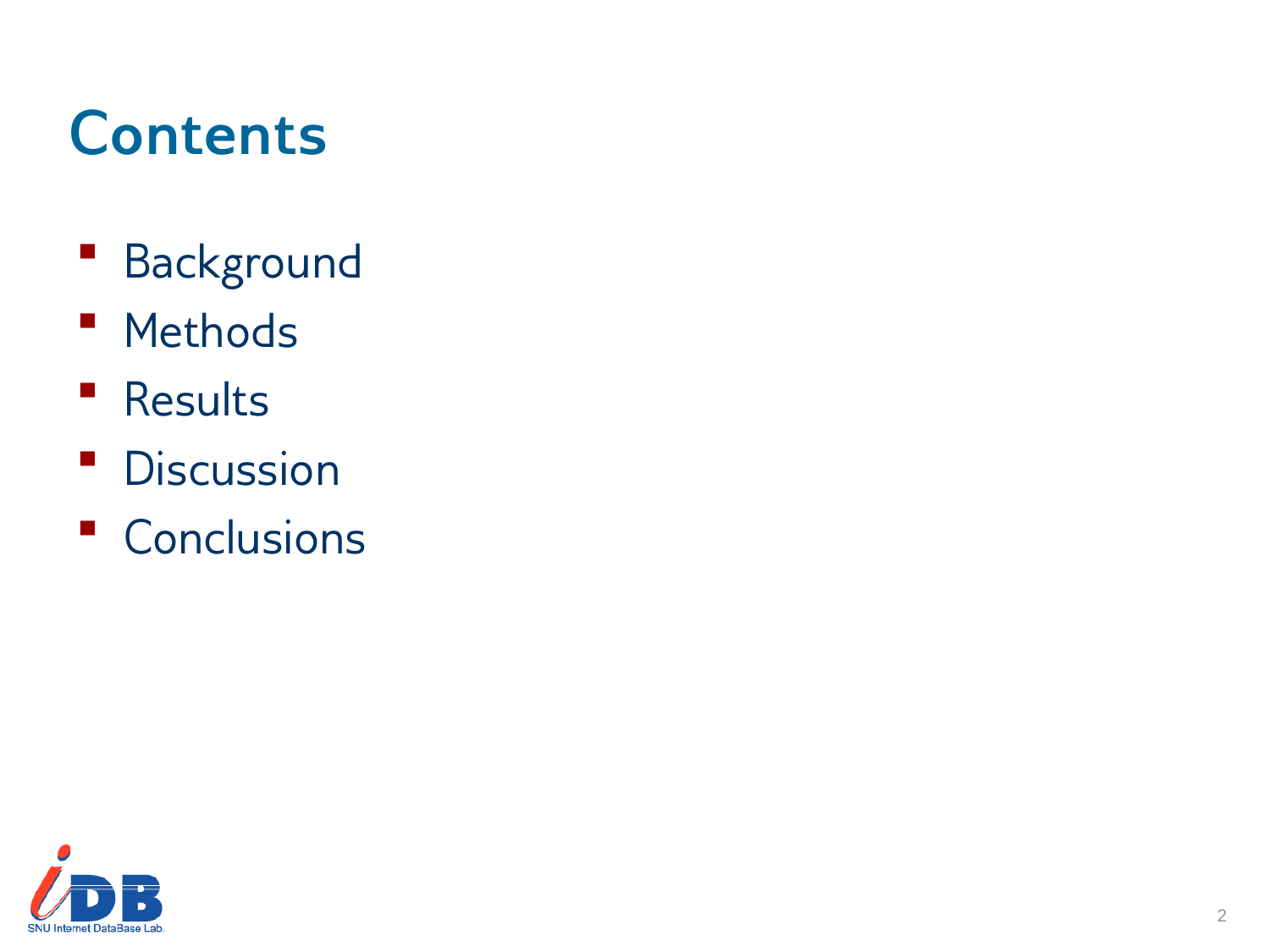

# Contents
Background
Methods
Results
Discussion
Conclusions

2